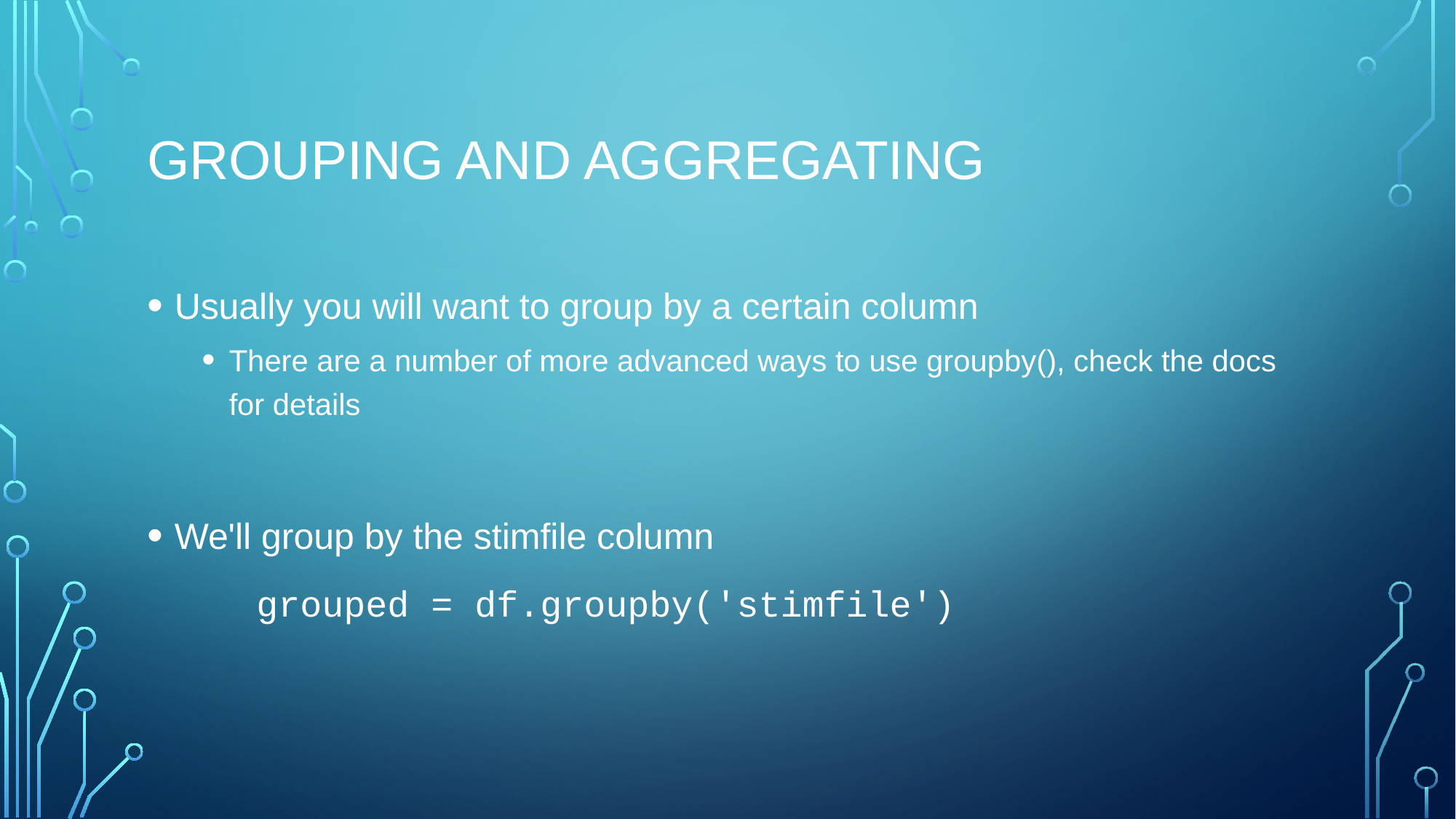

# grouping and aggregating
Usually you will want to group by a certain column
There are a number of more advanced ways to use groupby(), check the docs for details

We'll group by the stimfile column
	grouped = df.groupby('stimfile')